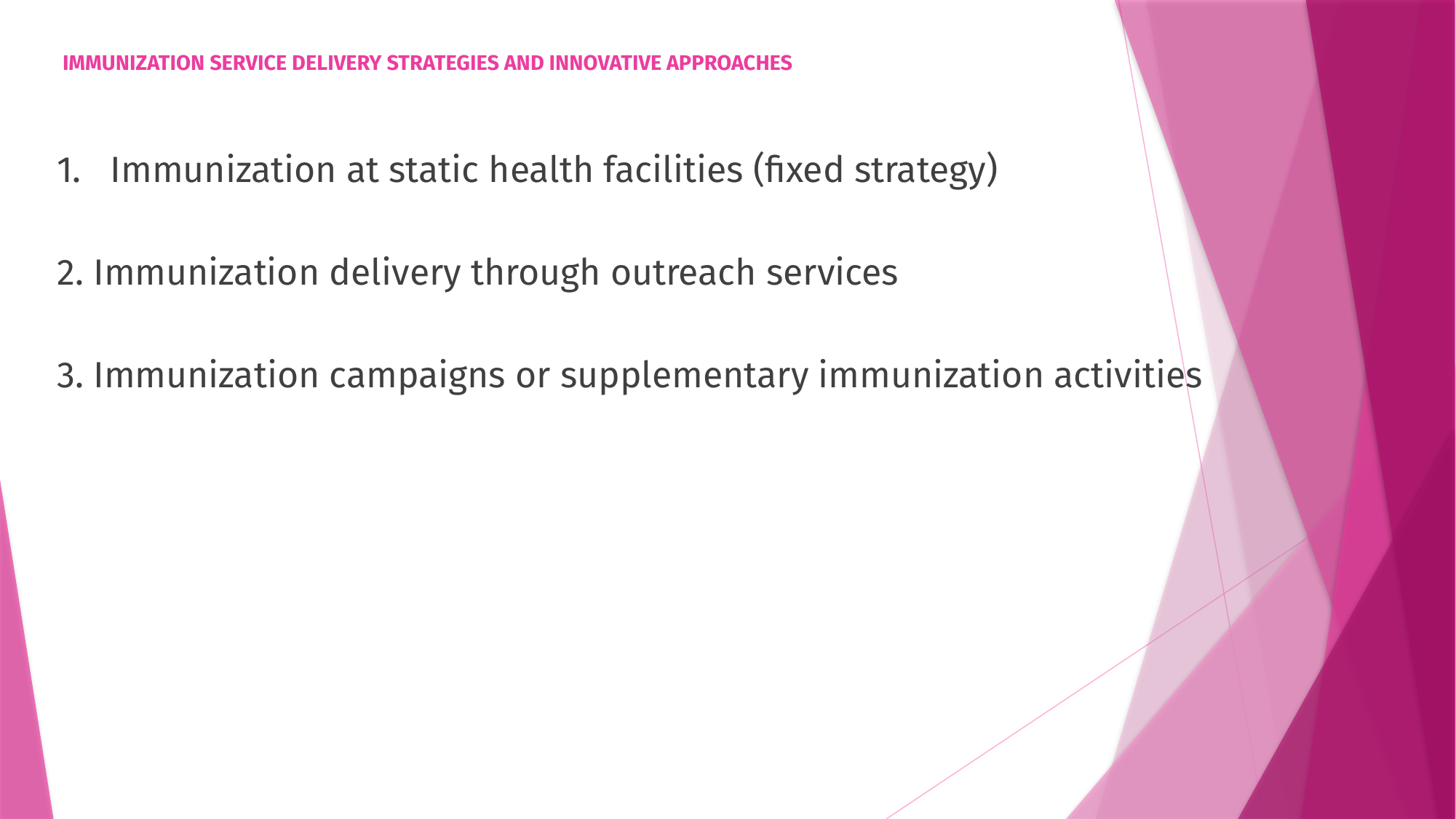

# IMMUNIZATION SERVICE DELIVERY STRATEGIES AND INNOVATIVE APPROACHES
1.   Immunization at static health facilities (fixed strategy)
2. Immunization delivery through outreach services
3. Immunization campaigns or supplementary immunization activities